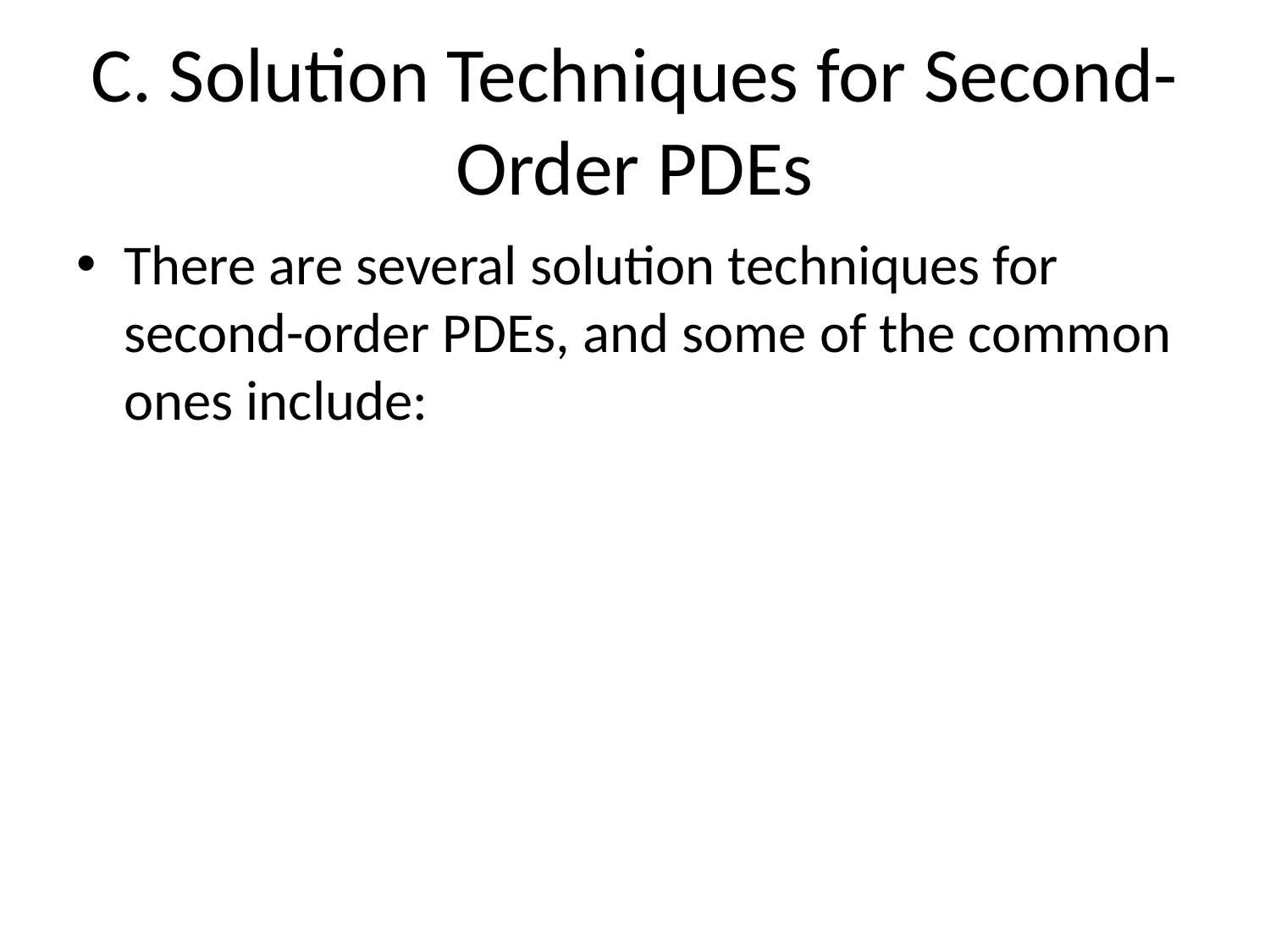

# C. Solution Techniques for Second-Order PDEs
There are several solution techniques for second-order PDEs, and some of the common ones include: